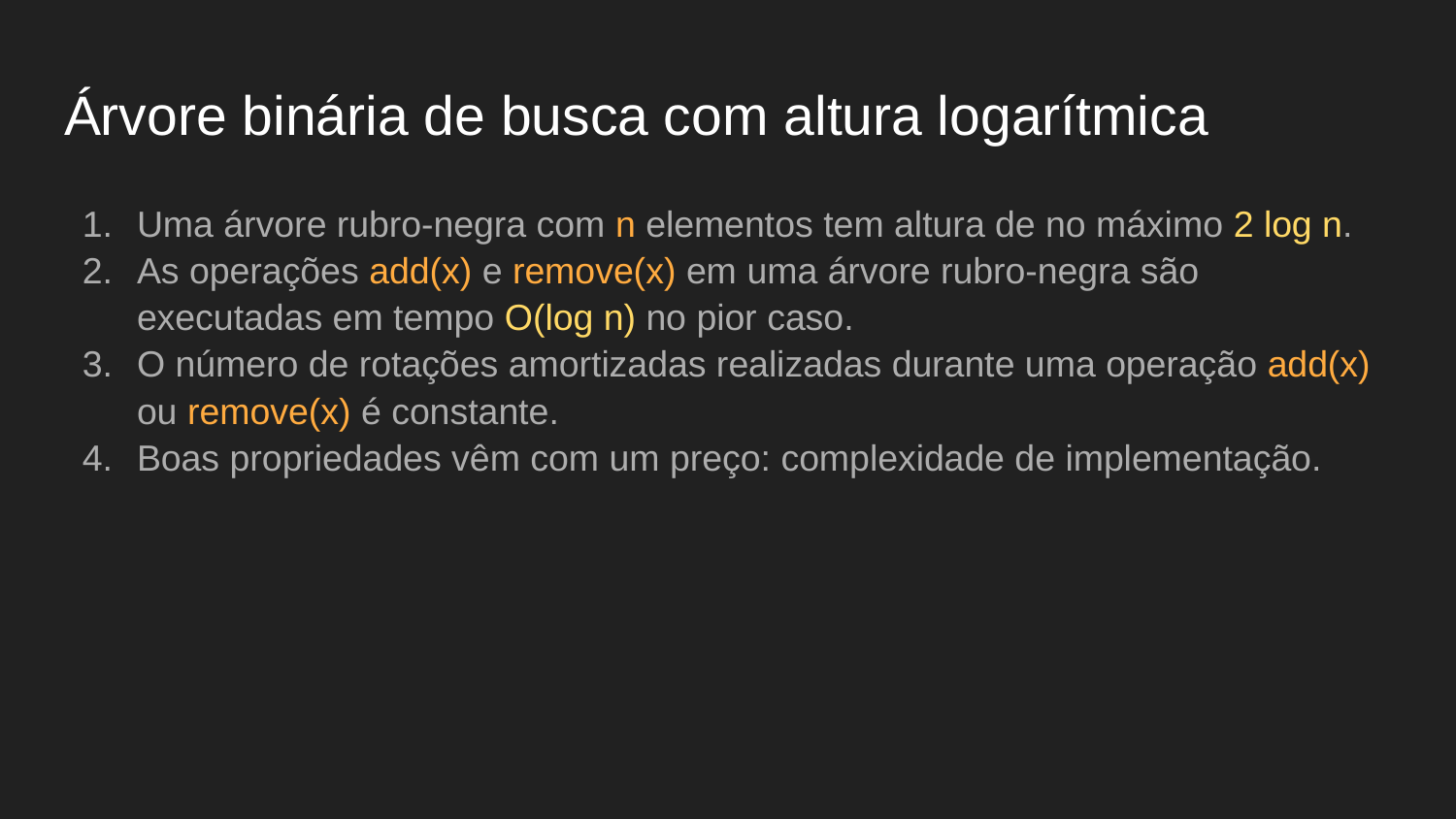

# Árvore binária de busca com altura logarítmica
Uma árvore rubro-negra com n elementos tem altura de no máximo 2 log n.
As operações add(x) e remove(x) em uma árvore rubro-negra são executadas em tempo O(log n) no pior caso.
O número de rotações amortizadas realizadas durante uma operação add(x) ou remove(x) é constante.
Boas propriedades vêm com um preço: complexidade de implementação.